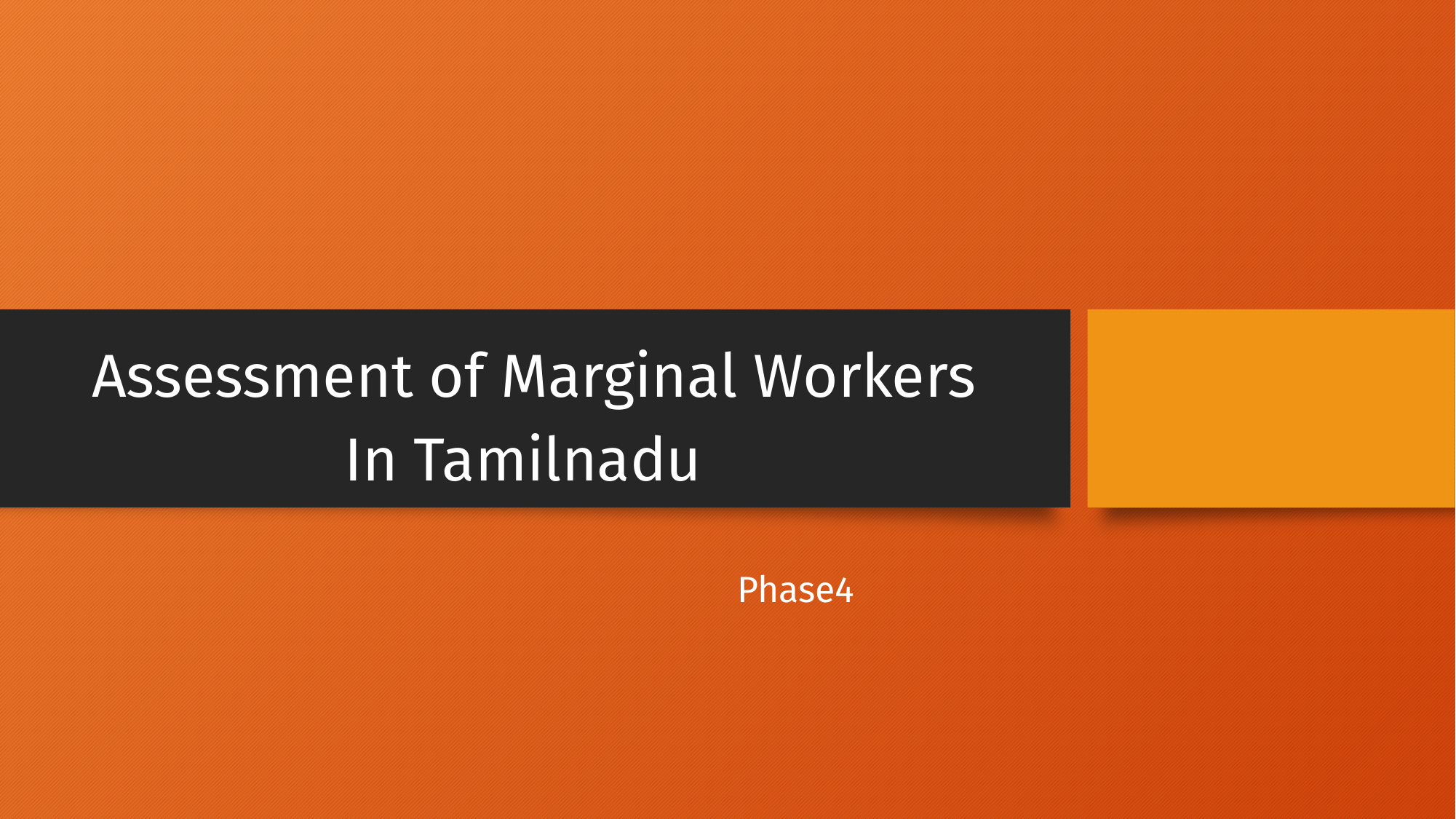

# Assessment of Marginal Workers In Tamilnadu
Phase4